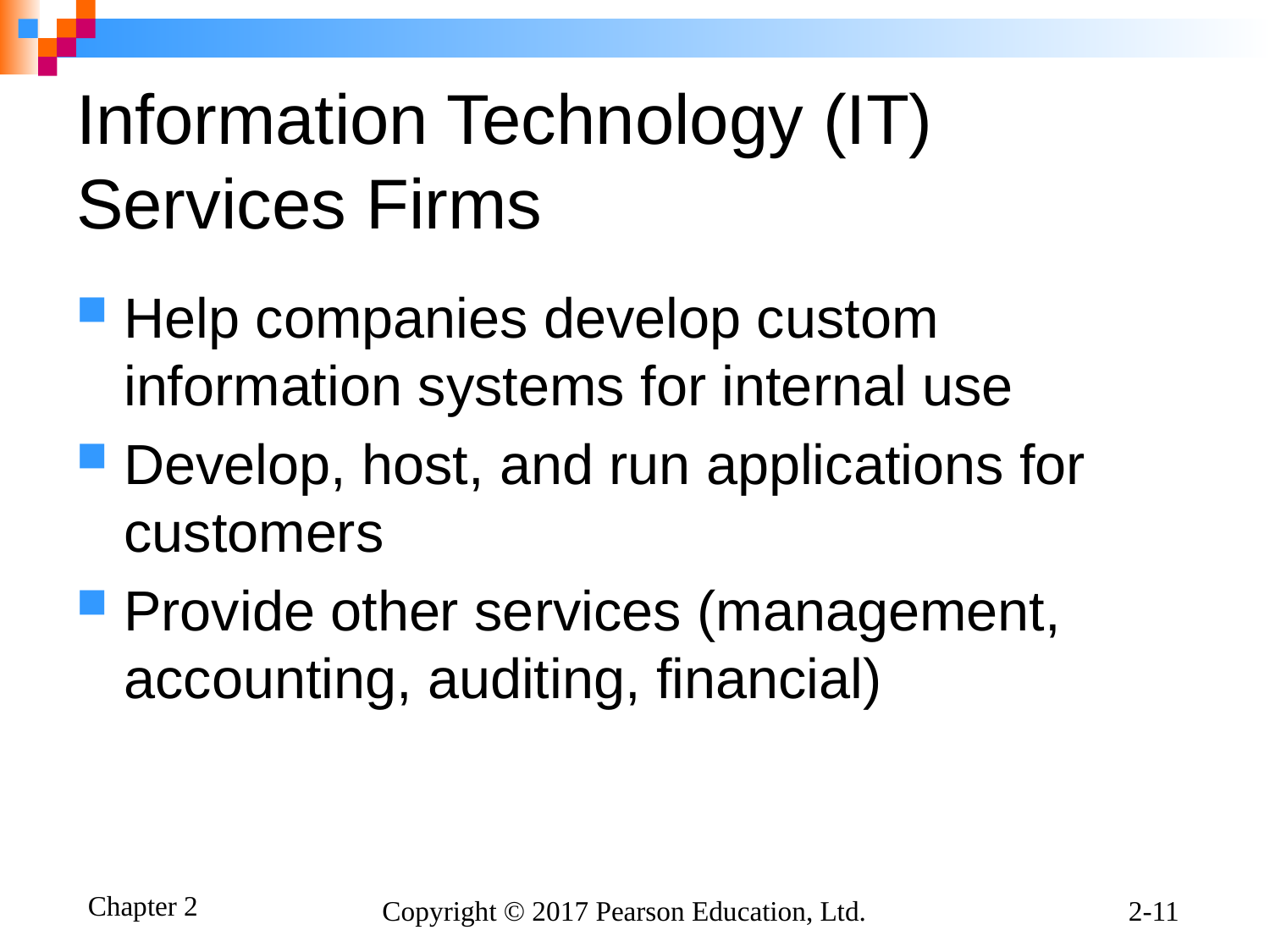

# Information Technology (IT) Services Firms
Help companies develop custom information systems for internal use
Develop, host, and run applications for customers
Provide other services (management, accounting, auditing, financial)